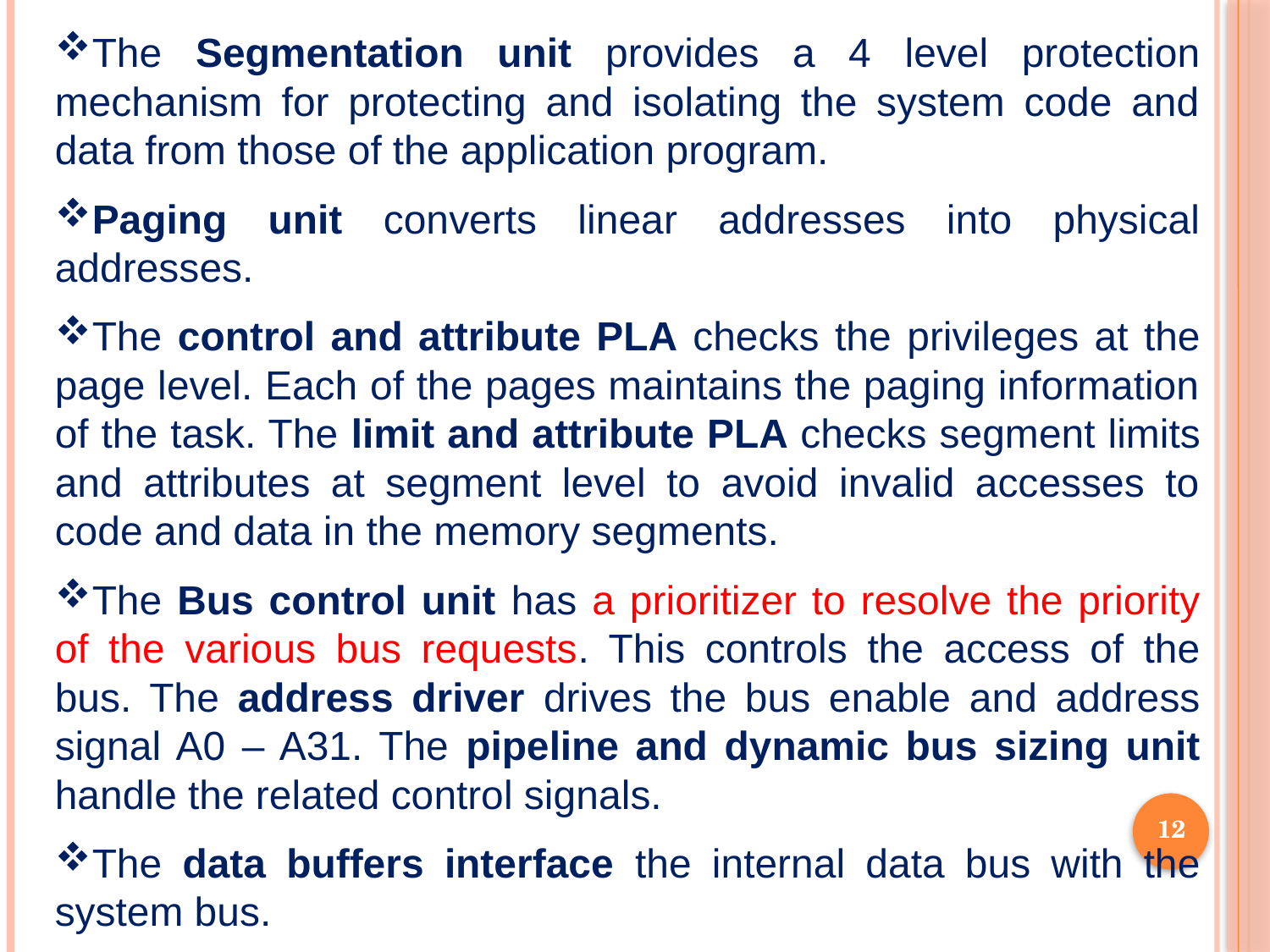

The Segmentation unit provides a 4 level protection mechanism for protecting and isolating the system code and data from those of the application program.
Paging unit converts linear addresses into physical addresses.
The control and attribute PLA checks the privileges at the page level. Each of the pages maintains the paging information of the task. The limit and attribute PLA checks segment limits and attributes at segment level to avoid invalid accesses to code and data in the memory segments.
The Bus control unit has a prioritizer to resolve the priority of the various bus requests. This controls the access of the bus. The address driver drives the bus enable and address signal A0 – A31. The pipeline and dynamic bus sizing unit handle the related control signals.
The data buffers interface the internal data bus with the system bus.
12